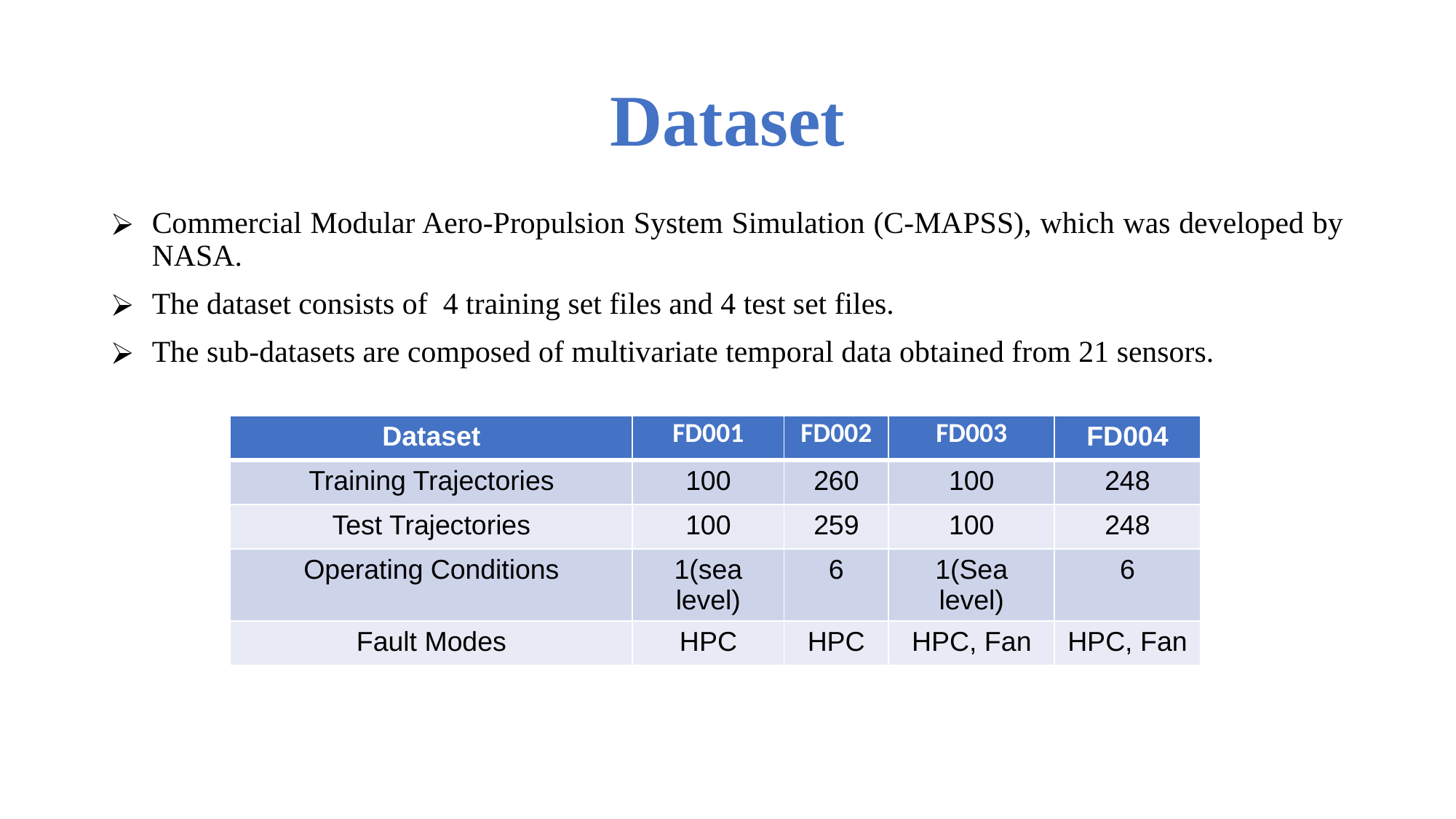

# Dataset
Commercial Modular Aero-Propulsion System Simulation (C-MAPSS), which was developed by NASA.
The dataset consists of  4 training set files and 4 test set files.
The sub-datasets are composed of multivariate temporal data obtained from 21 sensors.
| Dataset | FD001 | FD002 | FD003 | FD004 |
| --- | --- | --- | --- | --- |
| Training Trajectories | 100 | 260 | 100 | 248 |
| Test Trajectories | 100 | 259 | 100 | 248 |
| Operating Conditions | 1(sea level) | 6 | 1(Sea level) | 6 |
| Fault Modes | HPC | HPC | HPC, Fan | HPC, Fan |